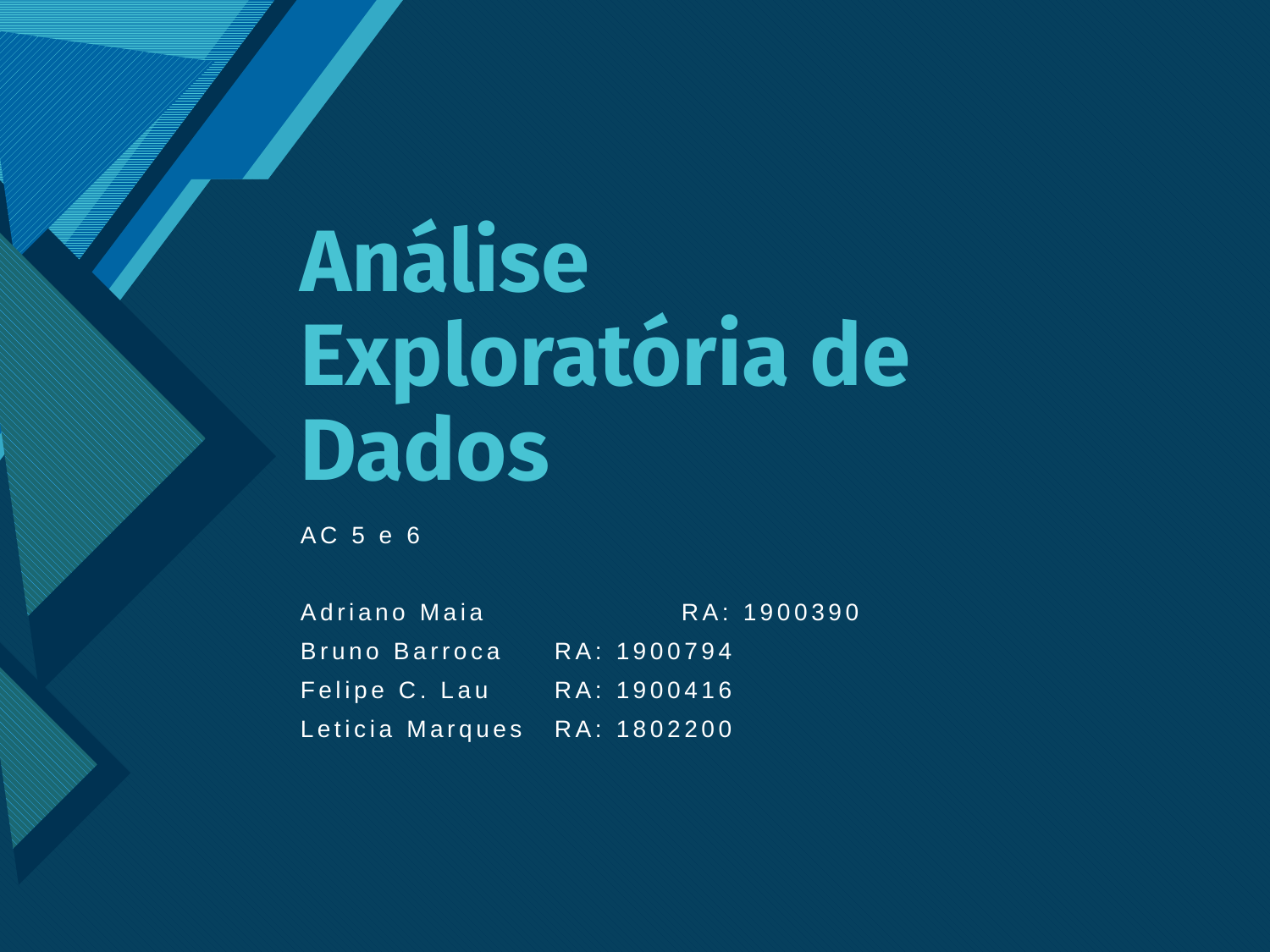

# Análise Exploratória de Dados
AC 5 e 6

Adriano Maia		RA: 1900390
Bruno Barroca	RA: 1900794
Felipe C. Lau	RA: 1900416
Leticia Marques	RA: 1802200